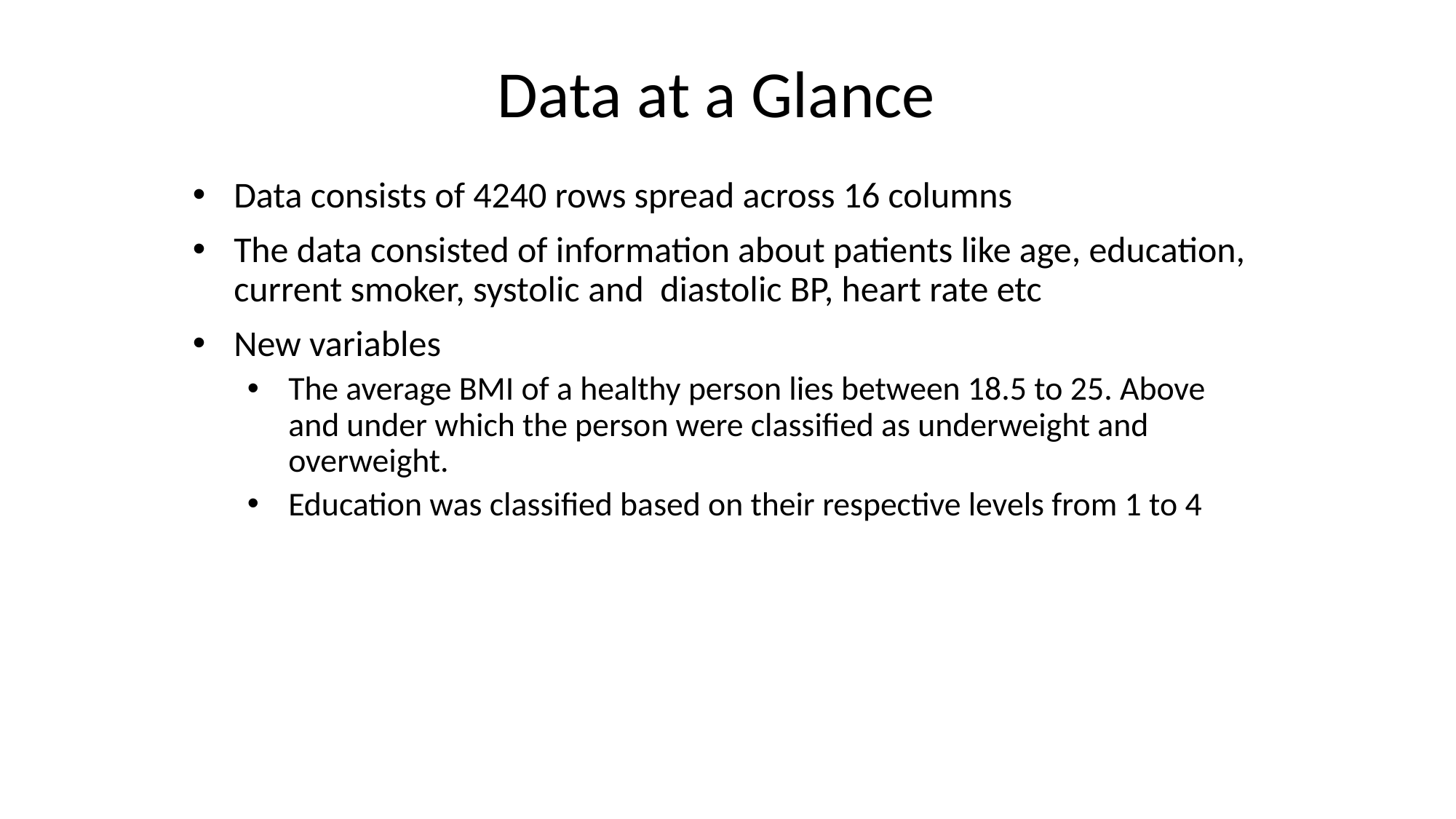

# Data at a Glance
Data consists of 4240 rows spread across 16 columns
The data consisted of information about patients like age, education, current smoker, systolic and  diastolic BP, heart rate etc
New variables
The average BMI of a healthy person lies between 18.5 to 25. Above and under which the person were classified as underweight and overweight.
Education was classified based on their respective levels from 1 to 4